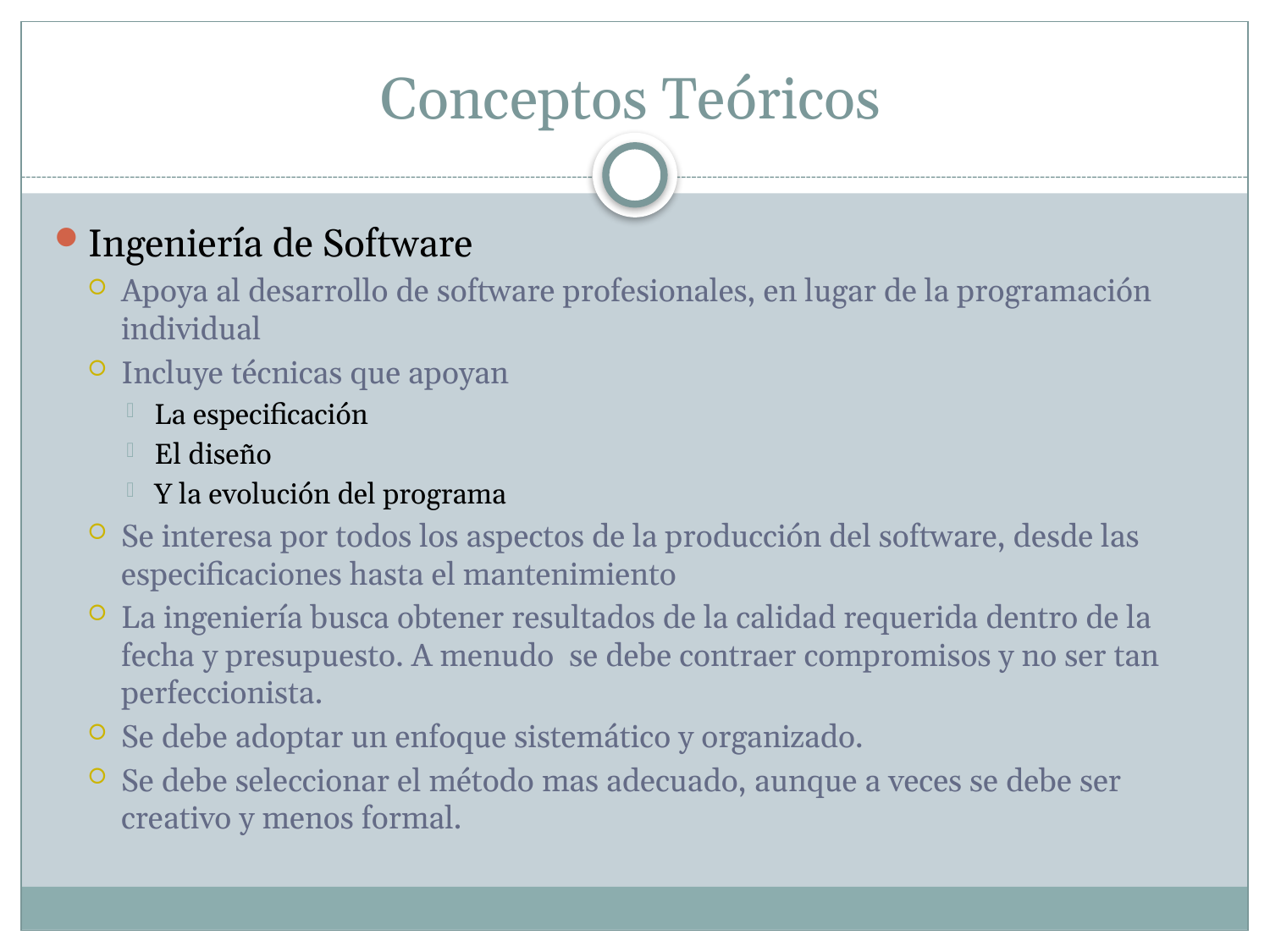

# Conceptos Teóricos
Ingeniería de Software
Apoya al desarrollo de software profesionales, en lugar de la programación individual
Incluye técnicas que apoyan
La especificación
El diseño
Y la evolución del programa
Se interesa por todos los aspectos de la producción del software, desde las especificaciones hasta el mantenimiento
La ingeniería busca obtener resultados de la calidad requerida dentro de la fecha y presupuesto. A menudo  se debe contraer compromisos y no ser tan perfeccionista.
Se debe adoptar un enfoque sistemático y organizado.
Se debe seleccionar el método mas adecuado, aunque a veces se debe ser creativo y menos formal.